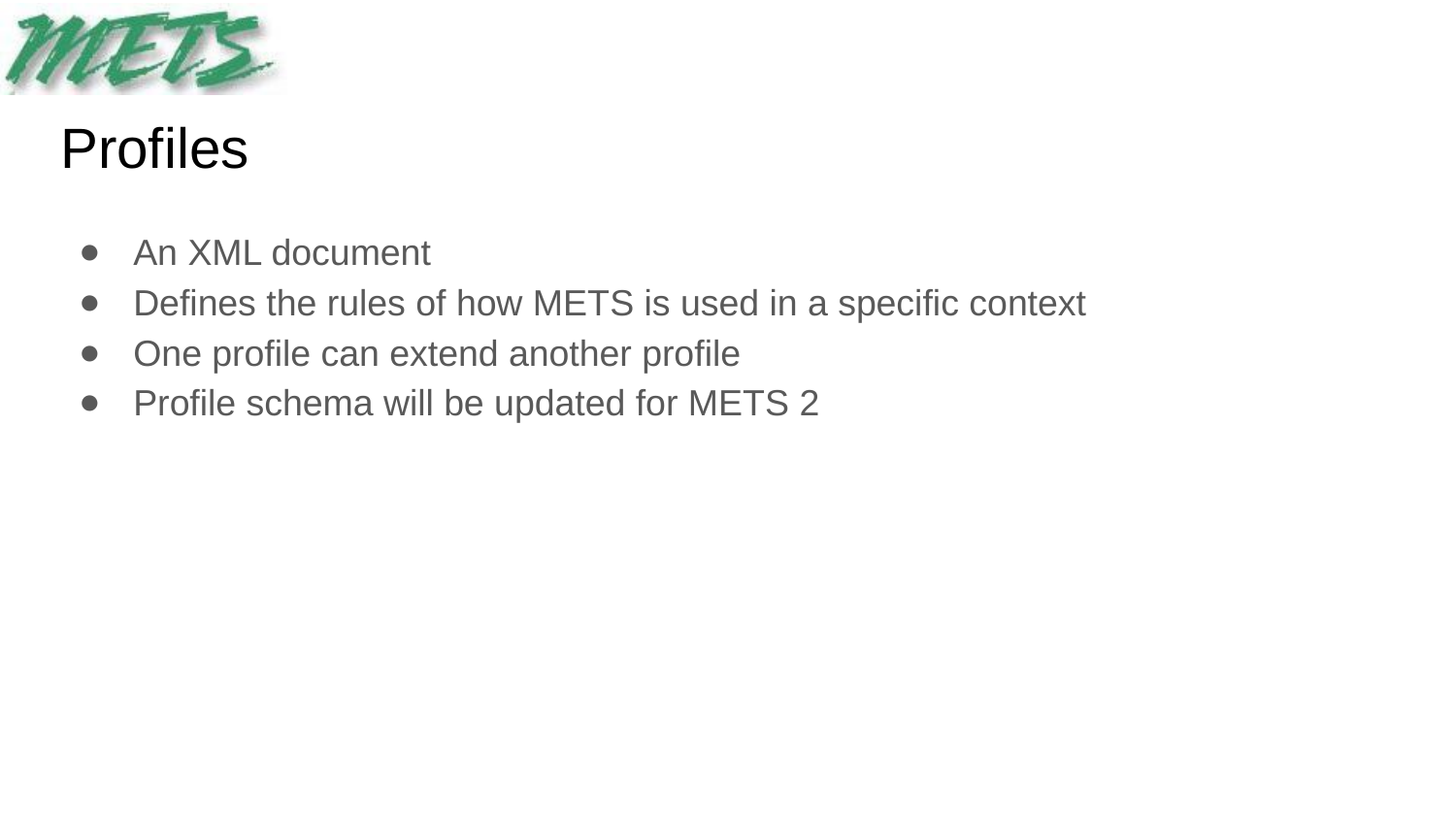

# Profiles
An XML document
Defines the rules of how METS is used in a specific context
One profile can extend another profile
Profile schema will be updated for METS 2